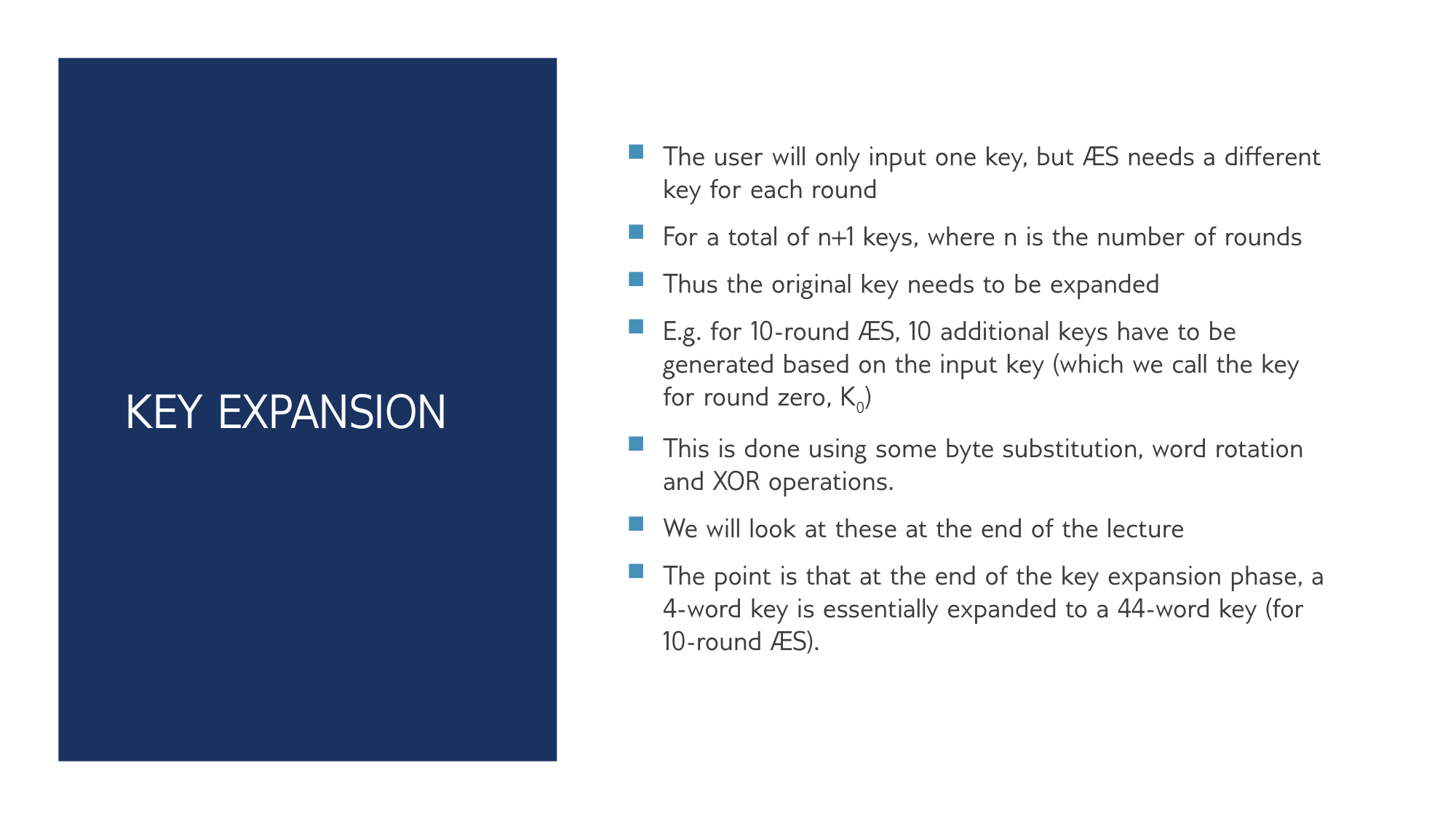

# Key expansion
The user will only input one key, but AES needs a different key for each round
For a total of n+1 keys, where n is the number of rounds
Thus the original key needs to be expanded
E.g. for 10-round AES, 10 additional keys have to be generated based on the input key (which we call the key for round zero, K0)
This is done using some byte substitution, word rotation and XOR operations.
We will look at these at the end of the lecture
The point is that at the end of the key expansion phase, a 4-word key is essentially expanded to a 44-word key (for 10-round AES).